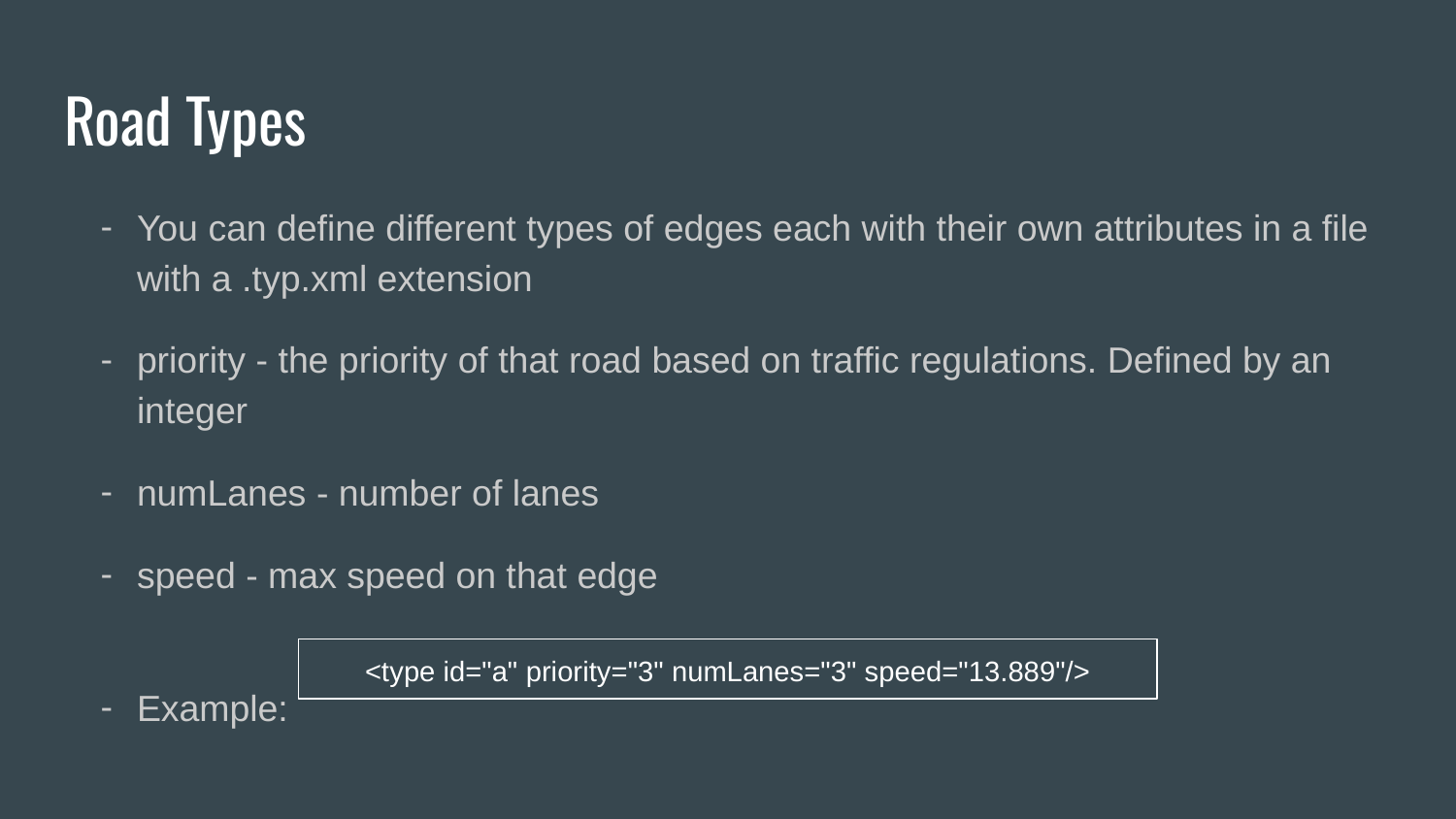

# Road Types
You can define different types of edges each with their own attributes in a file with a .typ.xml extension
priority - the priority of that road based on traffic regulations. Defined by an integer
numLanes - number of lanes
speed - max speed on that edge
Example:
<type id="a" priority="3" numLanes="3" speed="13.889"/>